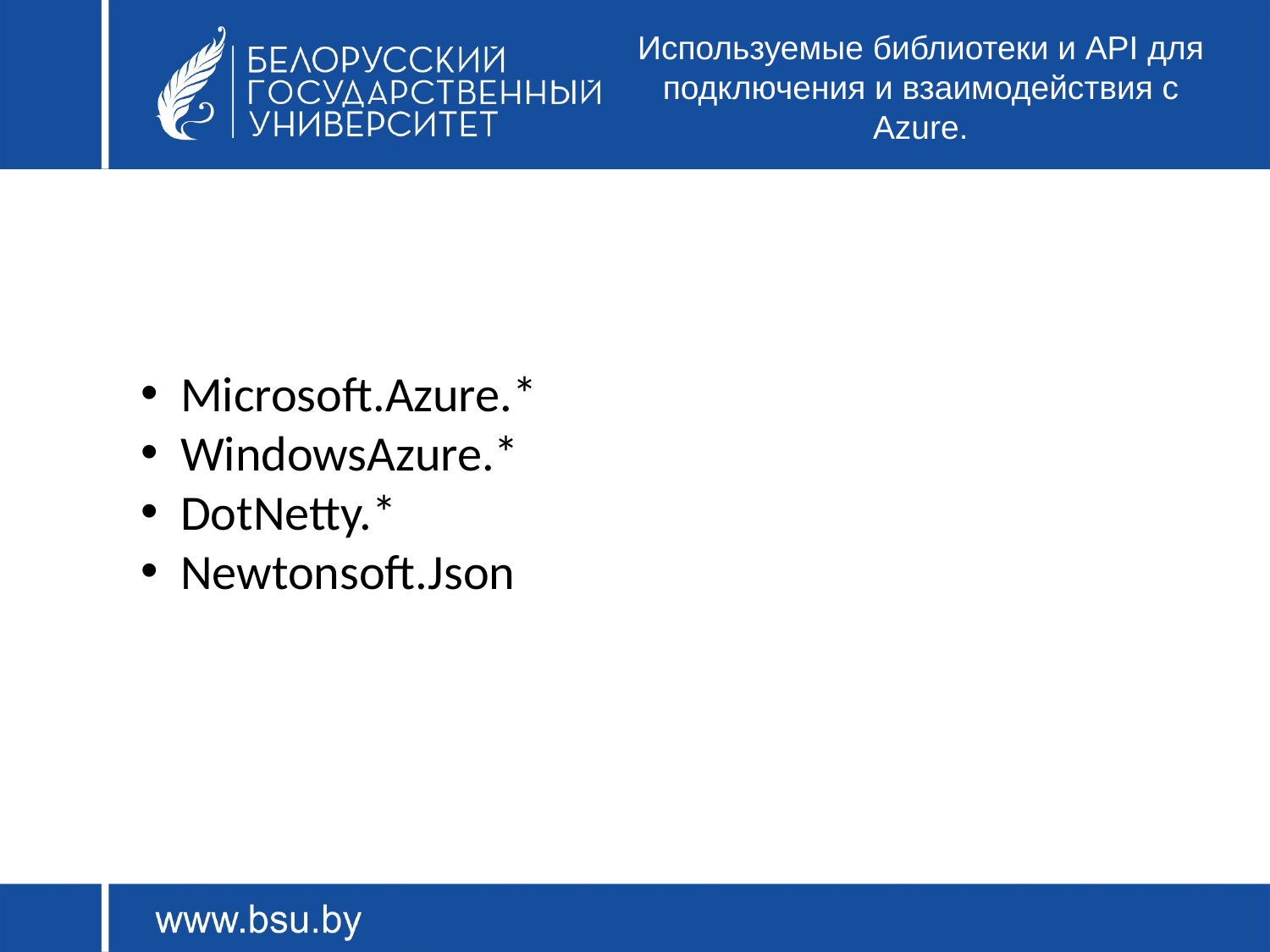

# Используемые библиотеки и API для подключения и взаимодействия с Azure.
Microsoft.Azure.*
WindowsAzure.*
DotNetty.*
Newtonsoft.Json